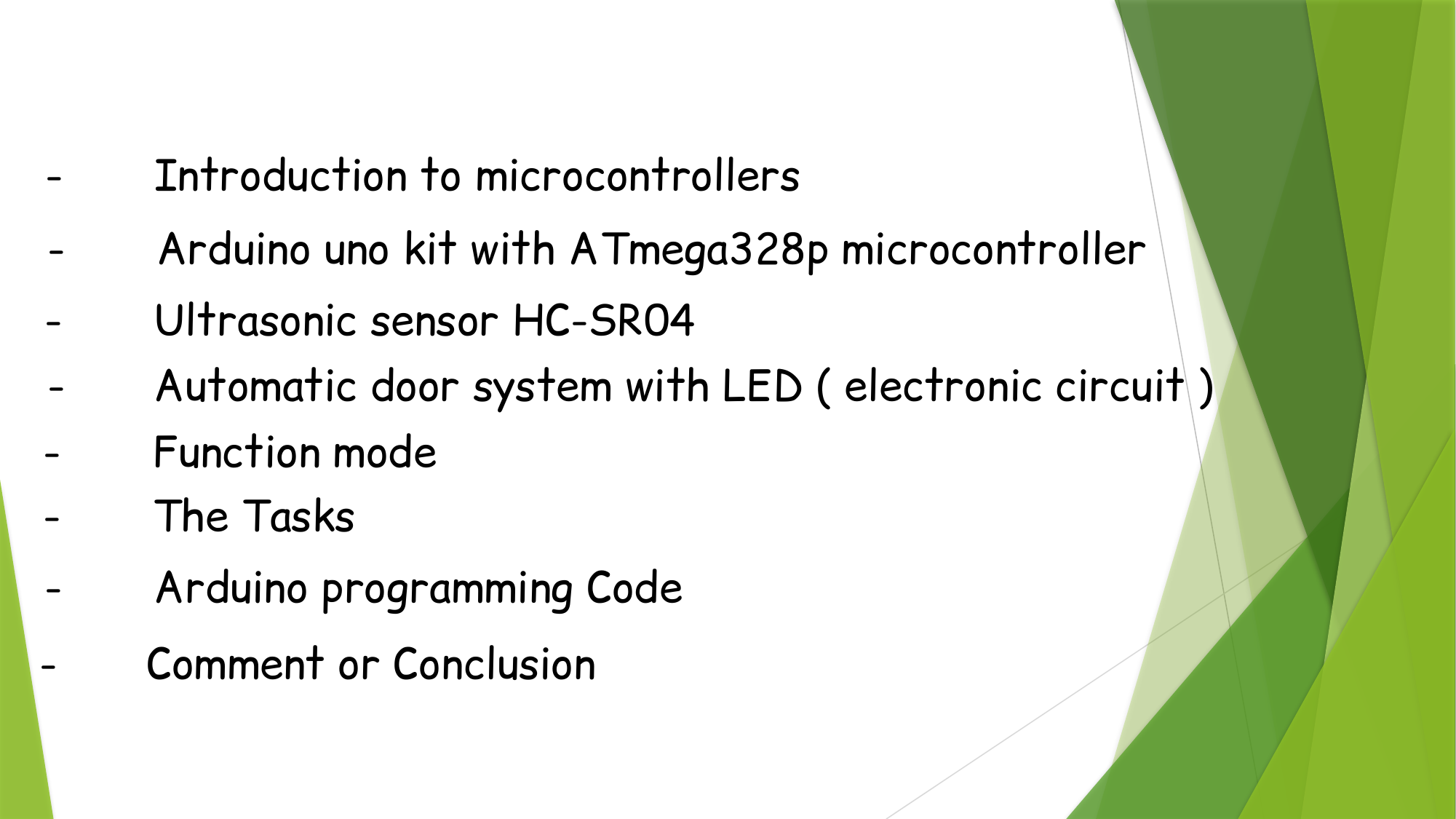

-	Introduction to microcontrollers
-	Arduino uno kit with ATmega328p microcontroller
-	Ultrasonic sensor HC-SR04
-       Automatic door system with LED ( electronic circuit )
-	Function mode
-	The Tasks
-	Arduino programming Code
-       Comment or Conclusion